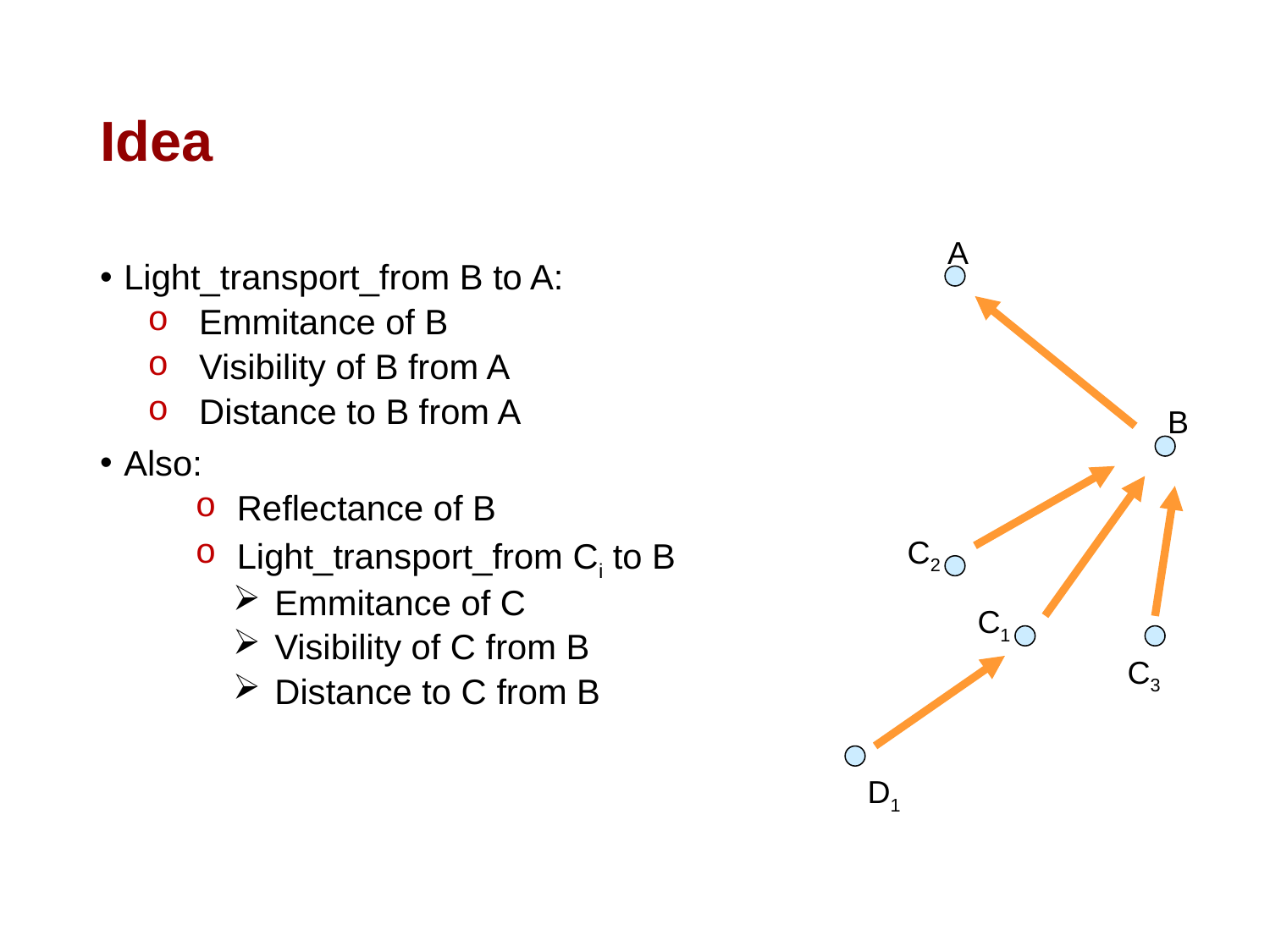

# Idea
A
Light_transport_from B to A:
Emmitance of B
Visibility of B from A
Distance to B from A
Also:
Reflectance of B
Light_transport_from Ci to B
Emmitance of C
Visibility of C from B
Distance to C from B

B

C2

C1

C3

D1